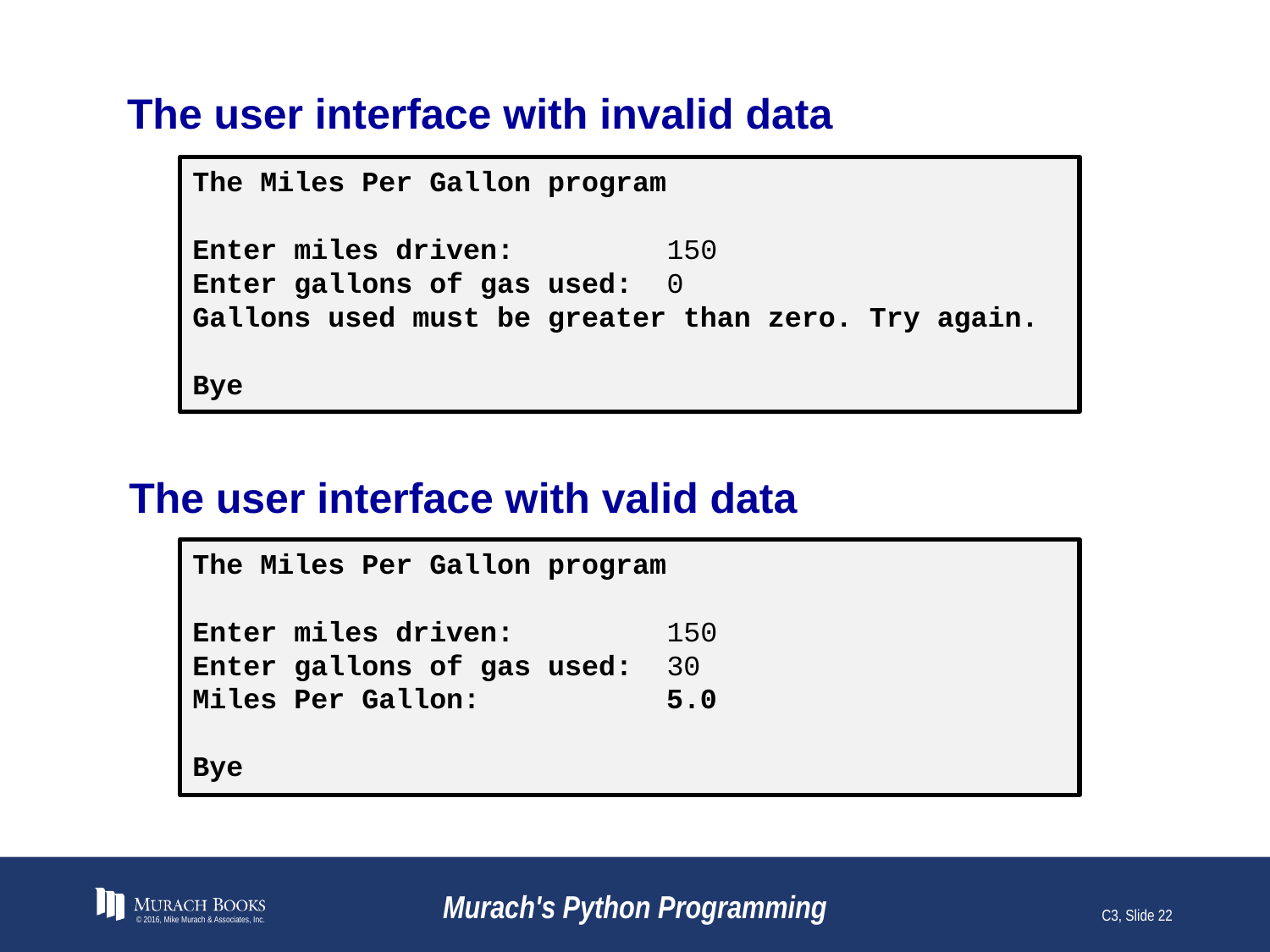

# The user interface with invalid data
The Miles Per Gallon program

Enter miles driven:         150
Enter gallons of gas used:  0
Gallons used must be greater than zero. Try again.

Bye

The user interface with valid data

The Miles Per Gallon program

Enter miles driven:         150
Enter gallons of gas used:  30
Miles Per Gallon:           5.0

Bye

© 2016, Mike Murach & Associates, Inc.
Murach's Python Programming

C3, Slide 22